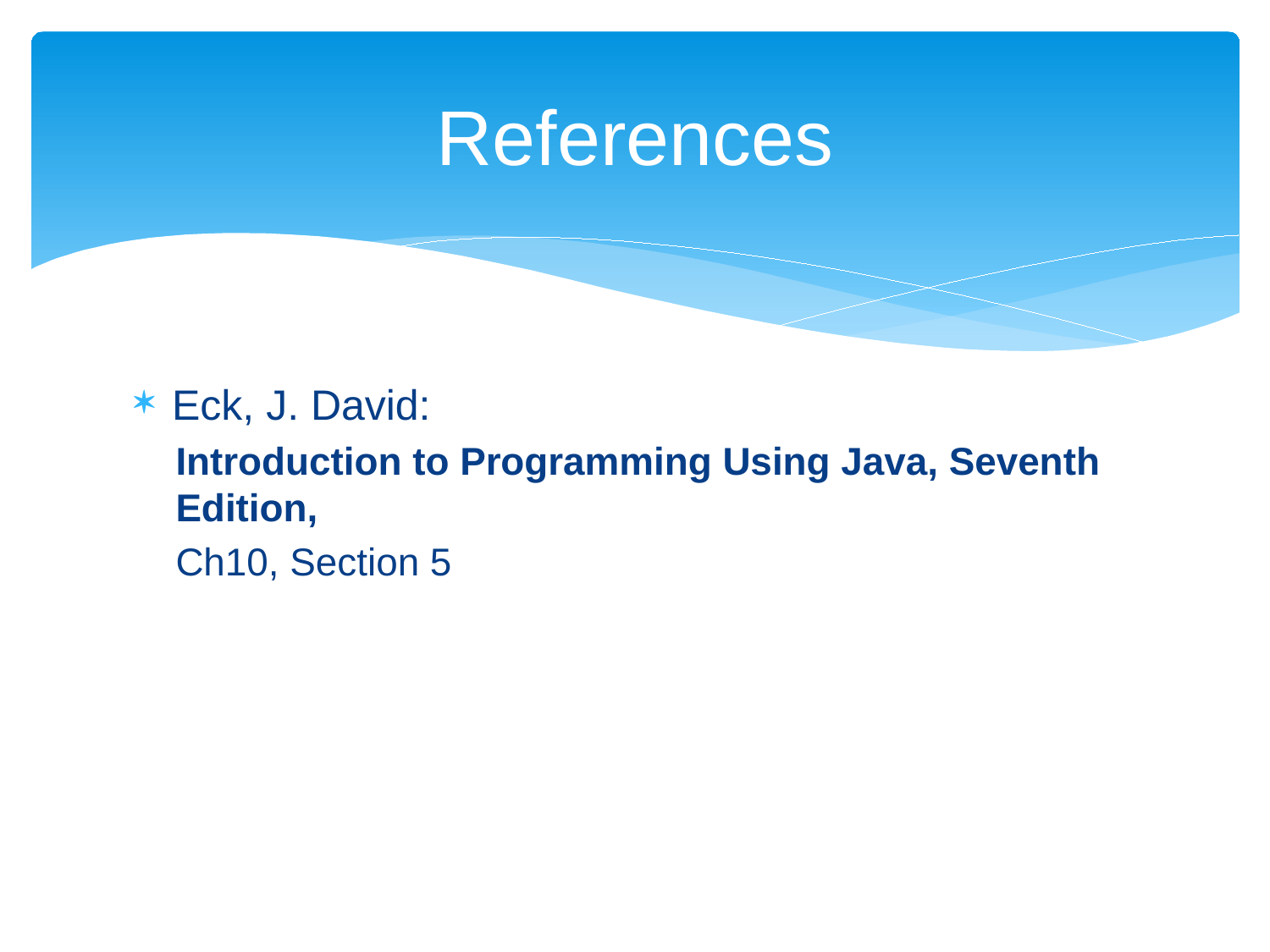

# References
Eck, J. David:
Introduction to Programming Using Java, Seventh Edition,
Ch10, Section 5